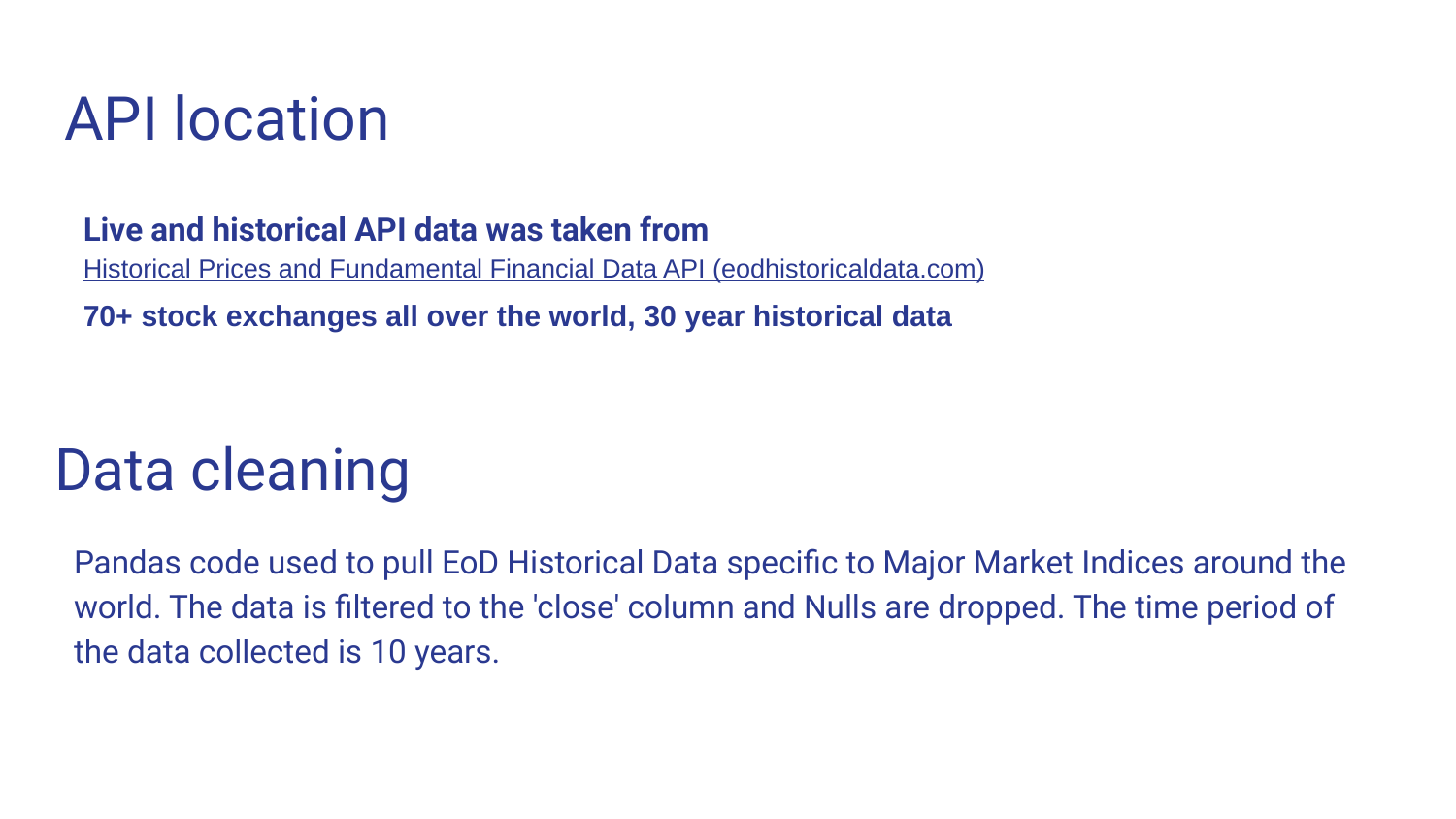

# API location
Live and historical API data was taken from
Historical Prices and Fundamental Financial Data API (eodhistoricaldata.com)
70+ stock exchanges all over the world, 30 year historical data
Challenge 1
Data cleaning
Pandas code used to pull EoD Historical Data specific to Major Market Indices around the world. The data is filtered to the 'close' column and Nulls are dropped. The time period of the data collected is 10 years.